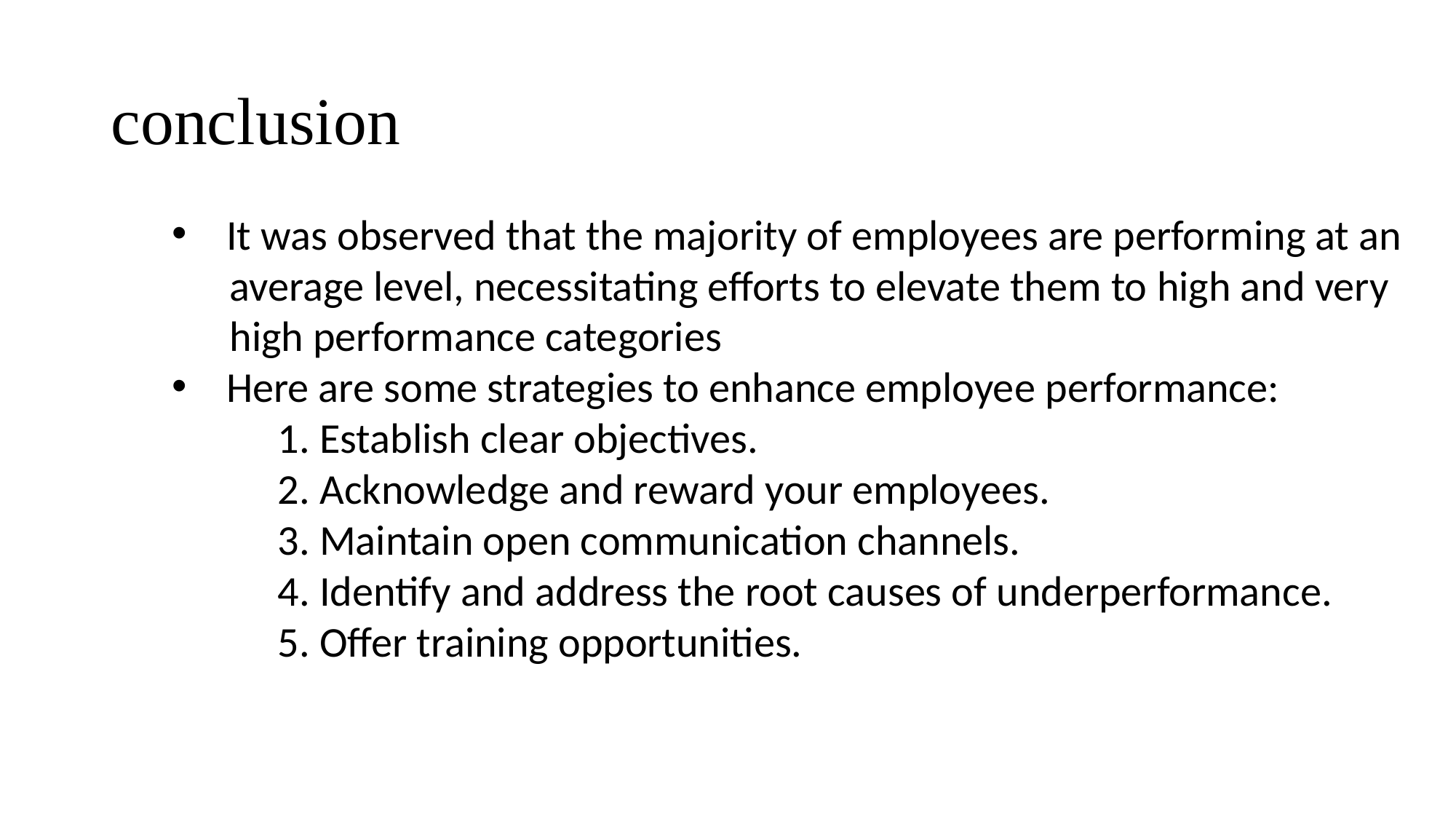

# conclusion
It was observed that the majority of employees are performing at an
      average level, necessitating efforts to elevate them to high and very
      high performance categories
Here are some strategies to enhance employee performance:
           1. Establish clear objectives.
           2. Acknowledge and reward your employees.
           3. Maintain open communication channels.
           4. Identify and address the root causes of underperformance.
           5. Offer training opportunities.